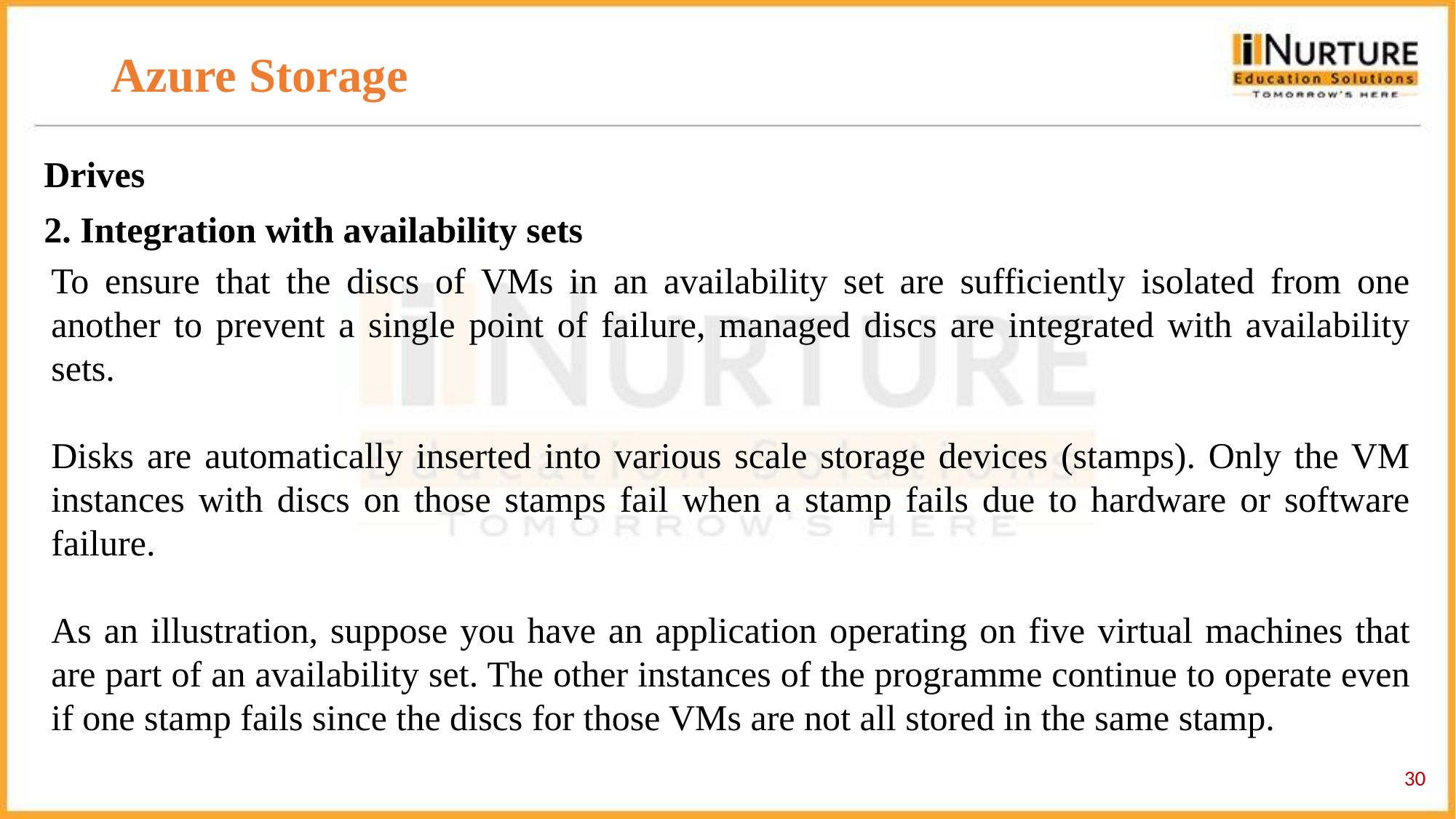

# Azure Storage
Drives
2. Integration with availability sets
To ensure that the discs of VMs in an availability set are sufficiently isolated from one another to prevent a single point of failure, managed discs are integrated with availability sets.

Disks are automatically inserted into various scale storage devices (stamps). Only the VM instances with discs on those stamps fail when a stamp fails due to hardware or software failure.

As an illustration, suppose you have an application operating on five virtual machines that are part of an availability set. The other instances of the programme continue to operate even if one stamp fails since the discs for those VMs are not all stored in the same stamp.
30